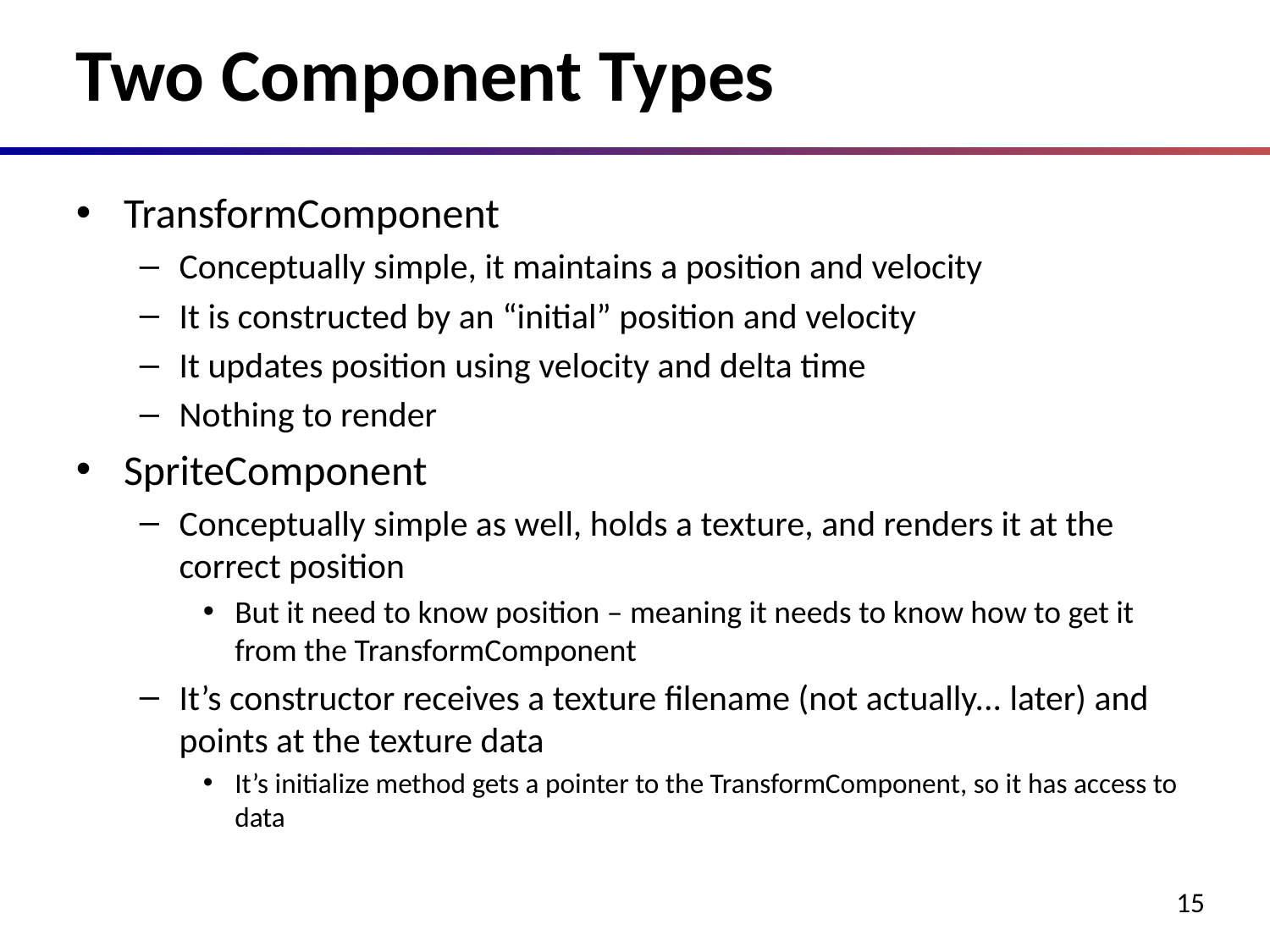

# Two Component Types
TransformComponent
Conceptually simple, it maintains a position and velocity
It is constructed by an “initial” position and velocity
It updates position using velocity and delta time
Nothing to render
SpriteComponent
Conceptually simple as well, holds a texture, and renders it at the correct position
But it need to know position – meaning it needs to know how to get it from the TransformComponent
It’s constructor receives a texture filename (not actually... later) and points at the texture data
It’s initialize method gets a pointer to the TransformComponent, so it has access to data